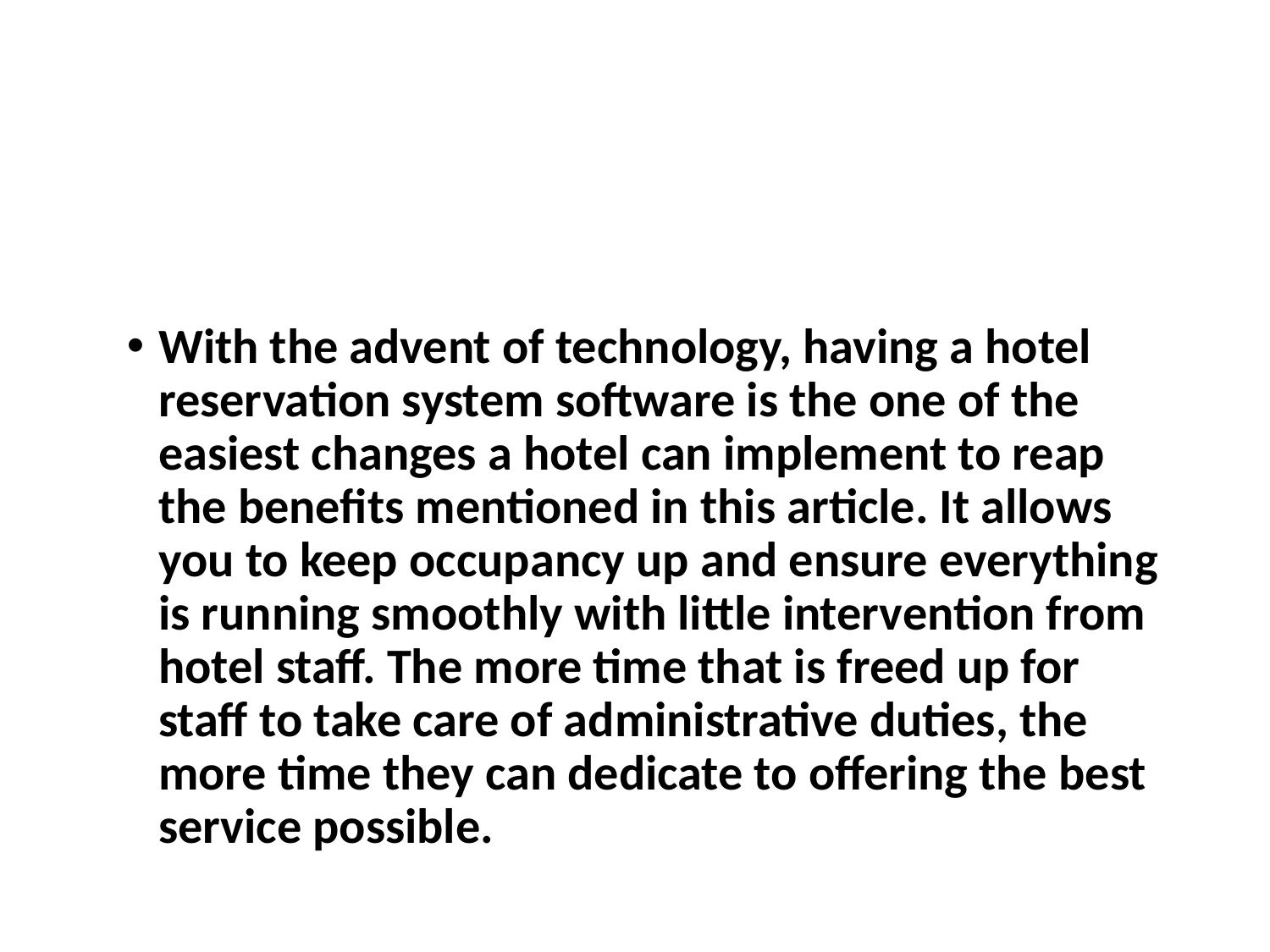

#
With the advent of technology, having a hotel reservation system software is the one of the easiest changes a hotel can implement to reap the benefits mentioned in this article. It allows you to keep occupancy up and ensure everything is running smoothly with little intervention from hotel staff. The more time that is freed up for staff to take care of administrative duties, the more time they can dedicate to offering the best service possible.